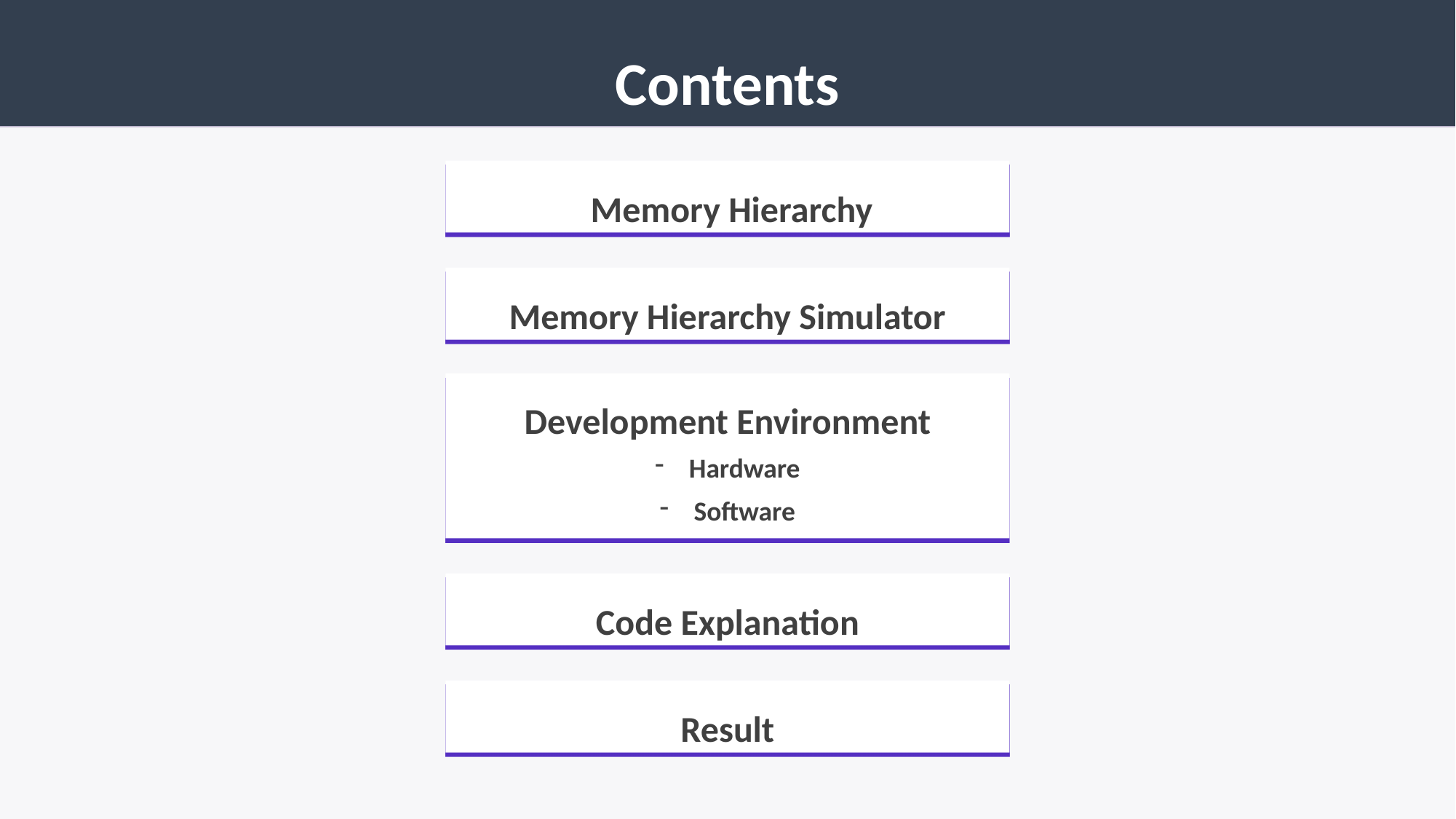

Contents
 Memory Hierarchy
Memory Hierarchy Simulator
Development Environment
Hardware
Software

Code Explanation
Result